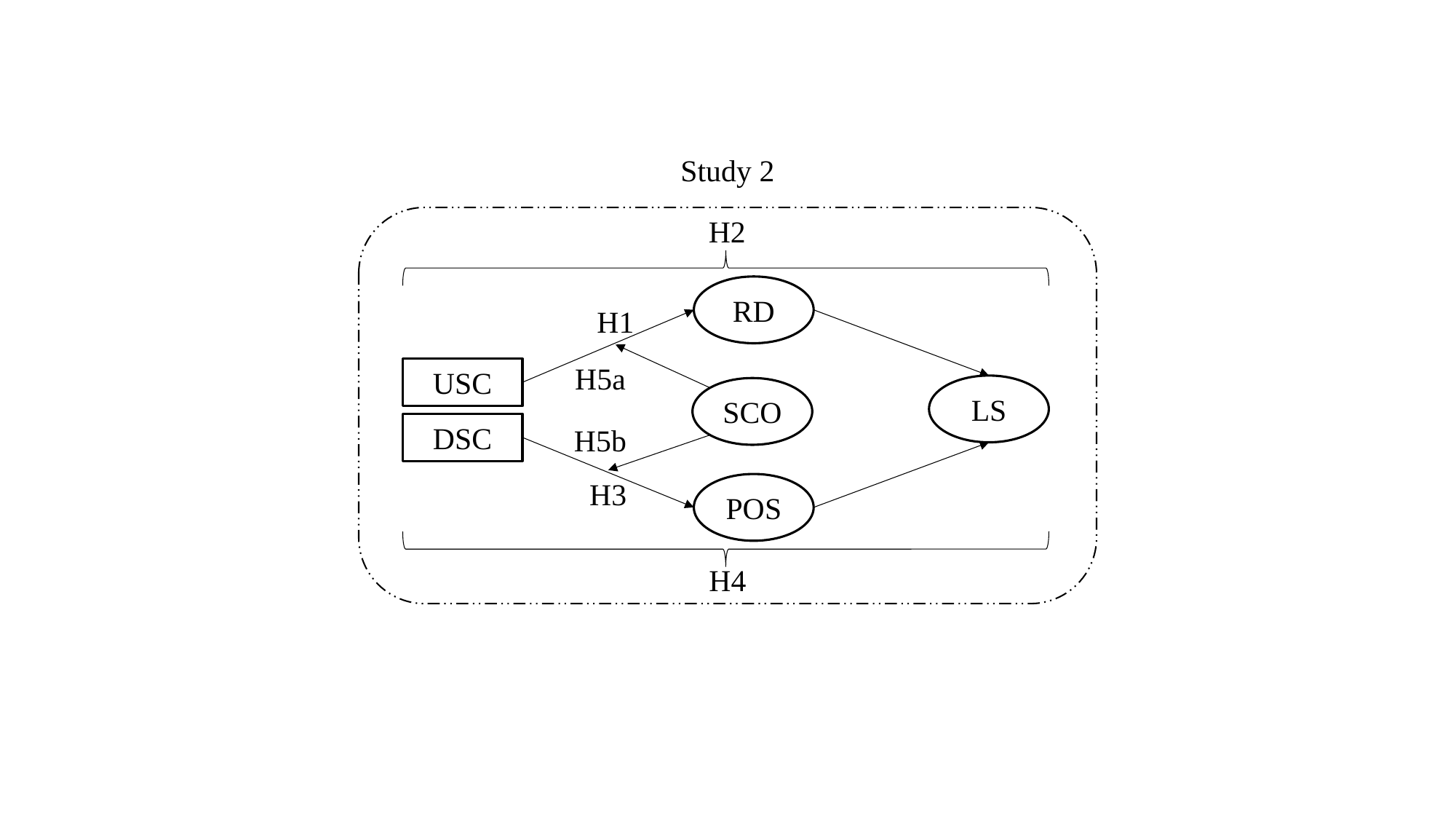

Study 2
H2

RD
H1
H5a
USC
LS
SCO
DSC
H5b
H3
POS
H4